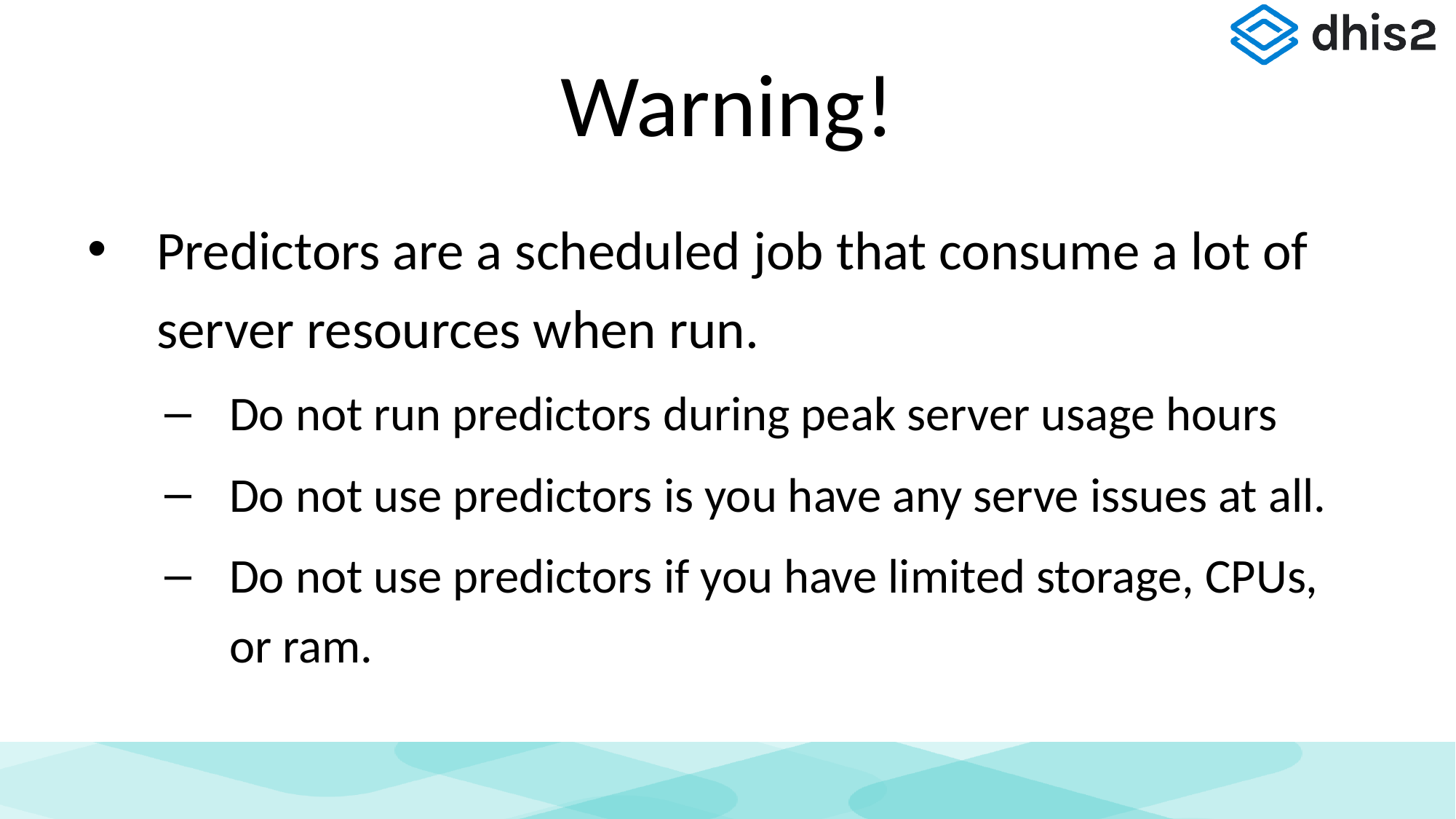

# Warning!
Predictors are a scheduled job that consume a lot of server resources when run.
Do not run predictors during peak server usage hours
Do not use predictors is you have any serve issues at all.
Do not use predictors if you have limited storage, CPUs, or ram.